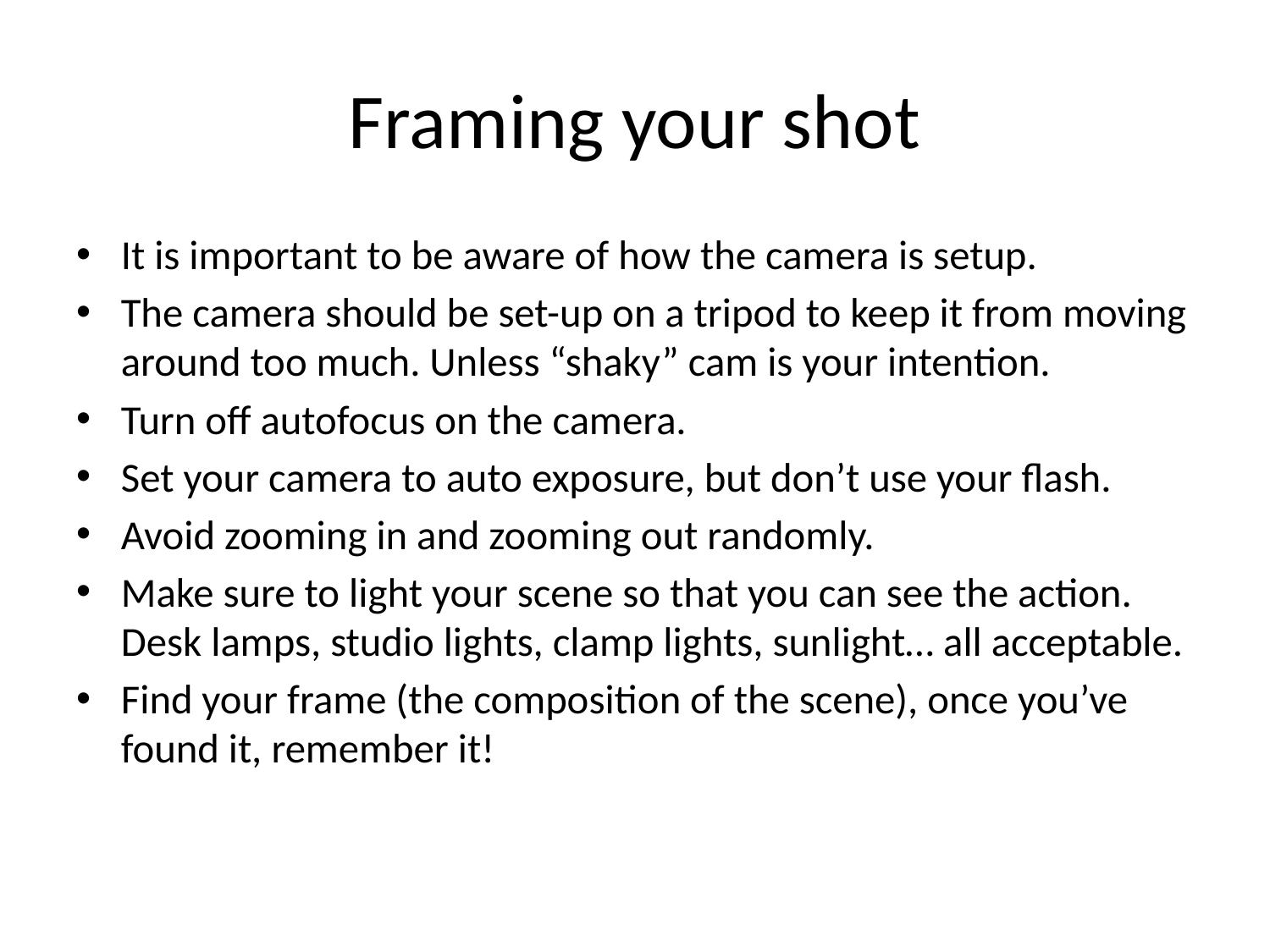

# Framing your shot
It is important to be aware of how the camera is setup.
The camera should be set-up on a tripod to keep it from moving around too much. Unless “shaky” cam is your intention.
Turn off autofocus on the camera.
Set your camera to auto exposure, but don’t use your flash.
Avoid zooming in and zooming out randomly.
Make sure to light your scene so that you can see the action. Desk lamps, studio lights, clamp lights, sunlight… all acceptable.
Find your frame (the composition of the scene), once you’ve found it, remember it!